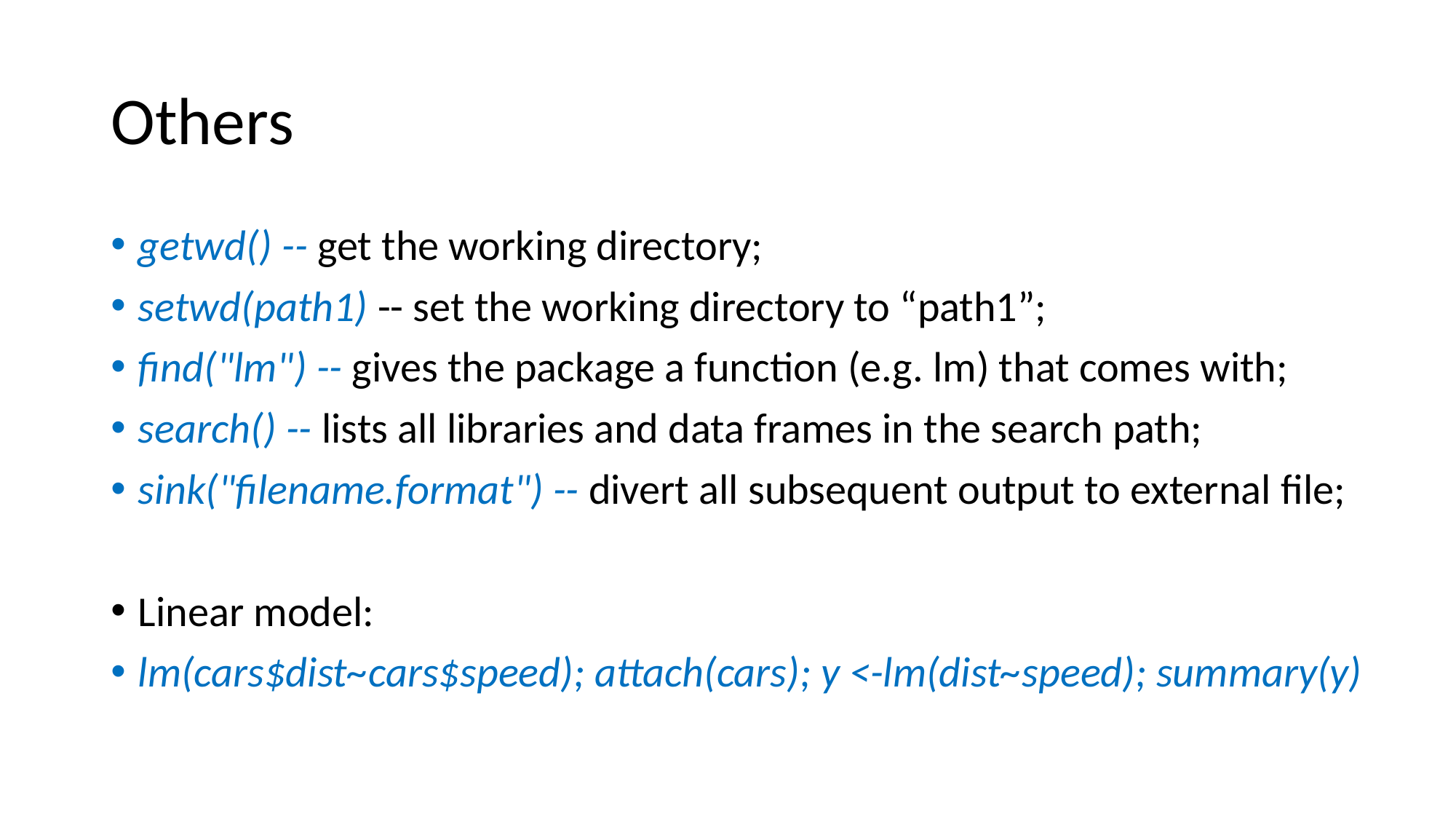

# Others
getwd() -- get the working directory;
setwd(path1) -- set the working directory to “path1”;
find("lm") -- gives the package a function (e.g. lm) that comes with;
search() -- lists all libraries and data frames in the search path;
sink("filename.format") -- divert all subsequent output to external file;

Linear model:
lm(cars$dist~cars$speed); attach(cars); y <-lm(dist~speed); summary(y)